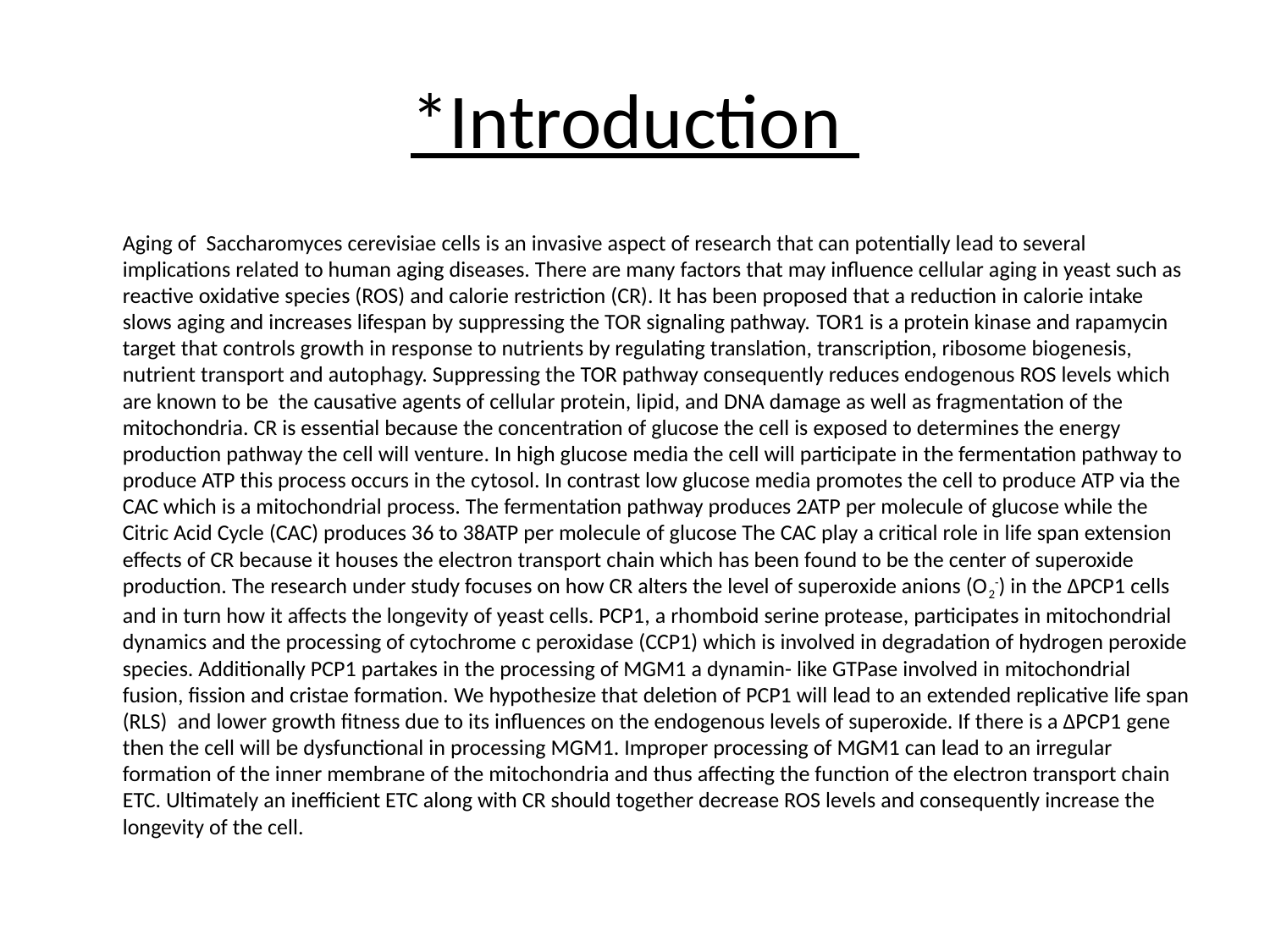

# *Introduction
 	Aging of  Saccharomyces cerevisiae cells is an invasive aspect of research that can potentially lead to several implications related to human aging diseases. There are many factors that may influence cellular aging in yeast such as reactive oxidative species (ROS) and calorie restriction (CR). It has been proposed that a reduction in calorie intake slows aging and increases lifespan by suppressing the TOR signaling pathway. TOR1 is a protein kinase and rapamycin target that controls growth in response to nutrients by regulating translation, transcription, ribosome biogenesis, nutrient transport and autophagy. Suppressing the TOR pathway consequently reduces endogenous ROS levels which are known to be  the causative agents of cellular protein, lipid, and DNA damage as well as fragmentation of the mitochondria. CR is essential because the concentration of glucose the cell is exposed to determines the energy production pathway the cell will venture. In high glucose media the cell will participate in the fermentation pathway to produce ATP this process occurs in the cytosol. In contrast low glucose media promotes the cell to produce ATP via the CAC which is a mitochondrial process. The fermentation pathway produces 2ATP per molecule of glucose while the Citric Acid Cycle (CAC) produces 36 to 38ATP per molecule of glucose The CAC play a critical role in life span extension effects of CR because it houses the electron transport chain which has been found to be the center of superoxide production. The research under study focuses on how CR alters the level of superoxide anions (O2-) in the ∆PCP1 cells and in turn how it affects the longevity of yeast cells. PCP1, a rhomboid serine protease, participates in mitochondrial dynamics and the processing of cytochrome c peroxidase (CCP1) which is involved in degradation of hydrogen peroxide species. Additionally PCP1 partakes in the processing of MGM1 a dynamin- like GTPase involved in mitochondrial fusion, fission and cristae formation. We hypothesize that deletion of PCP1 will lead to an extended replicative life span (RLS)  and lower growth fitness due to its influences on the endogenous levels of superoxide. If there is a ∆PCP1 gene then the cell will be dysfunctional in processing MGM1. Improper processing of MGM1 can lead to an irregular formation of the inner membrane of the mitochondria and thus affecting the function of the electron transport chain ETC. Ultimately an inefficient ETC along with CR should together decrease ROS levels and consequently increase the longevity of the cell.